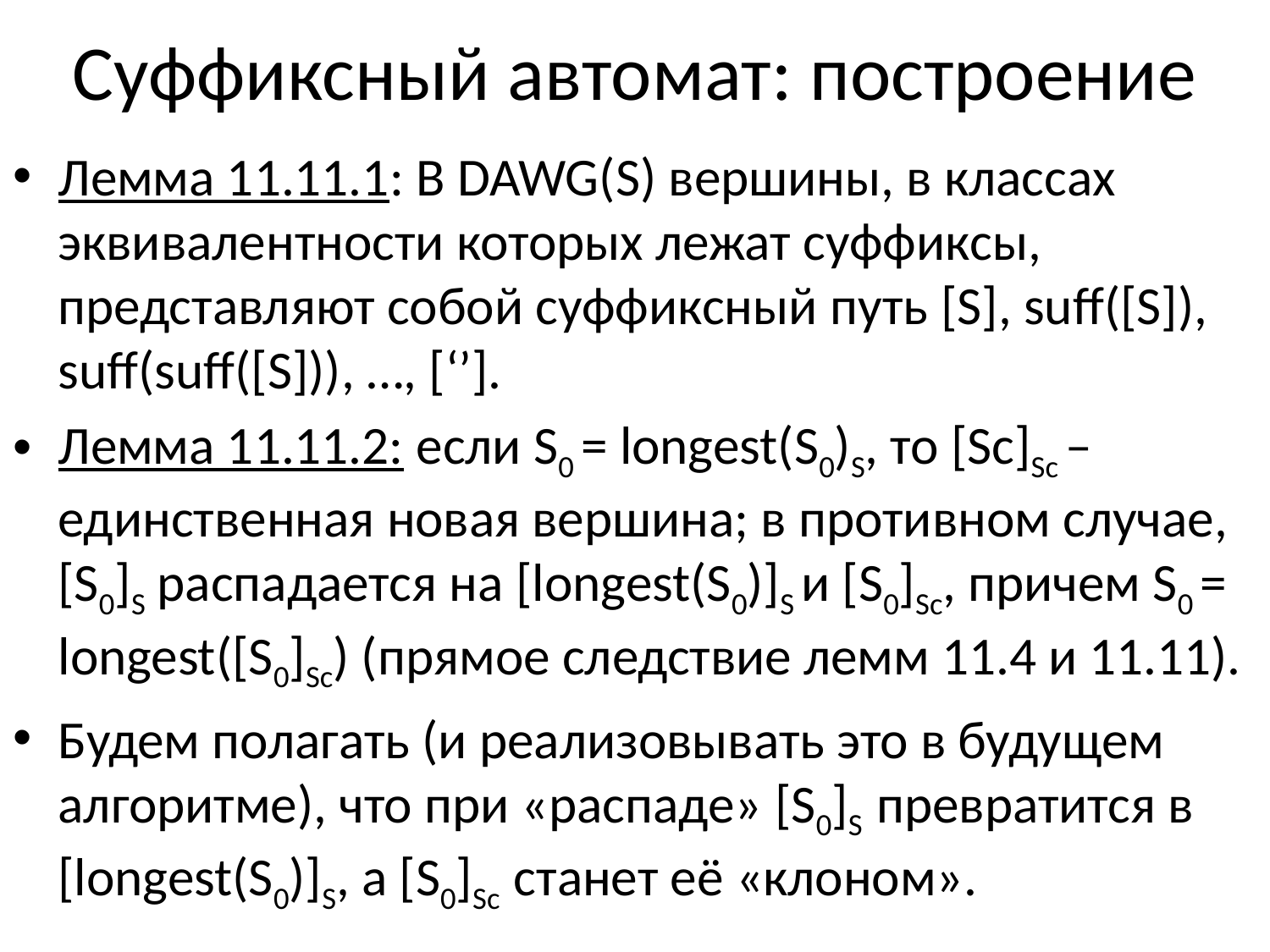

# Суффиксный автомат: построение
Лемма 11.11.1: В DAWG(S) вершины, в классах эквивалентности которых лежат суффиксы, представляют собой суффиксный путь [S], suff([S]), suff(suff([S])), …, [‘’].
Лемма 11.11.2: если S0 = longest(S0)S, то [Sc]Sс – единственная новая вершина; в противном случае, [S0]S распадается на [longest(S0)]S и [S0]Sс, причем S0 = longest([S0]Sс) (прямое следствие лемм 11.4 и 11.11).
Будем полагать (и реализовывать это в будущем алгоритме), что при «распаде» [S0]S  превратится в [longest(S0)]S, а [S0]Sс  станет её «клоном».